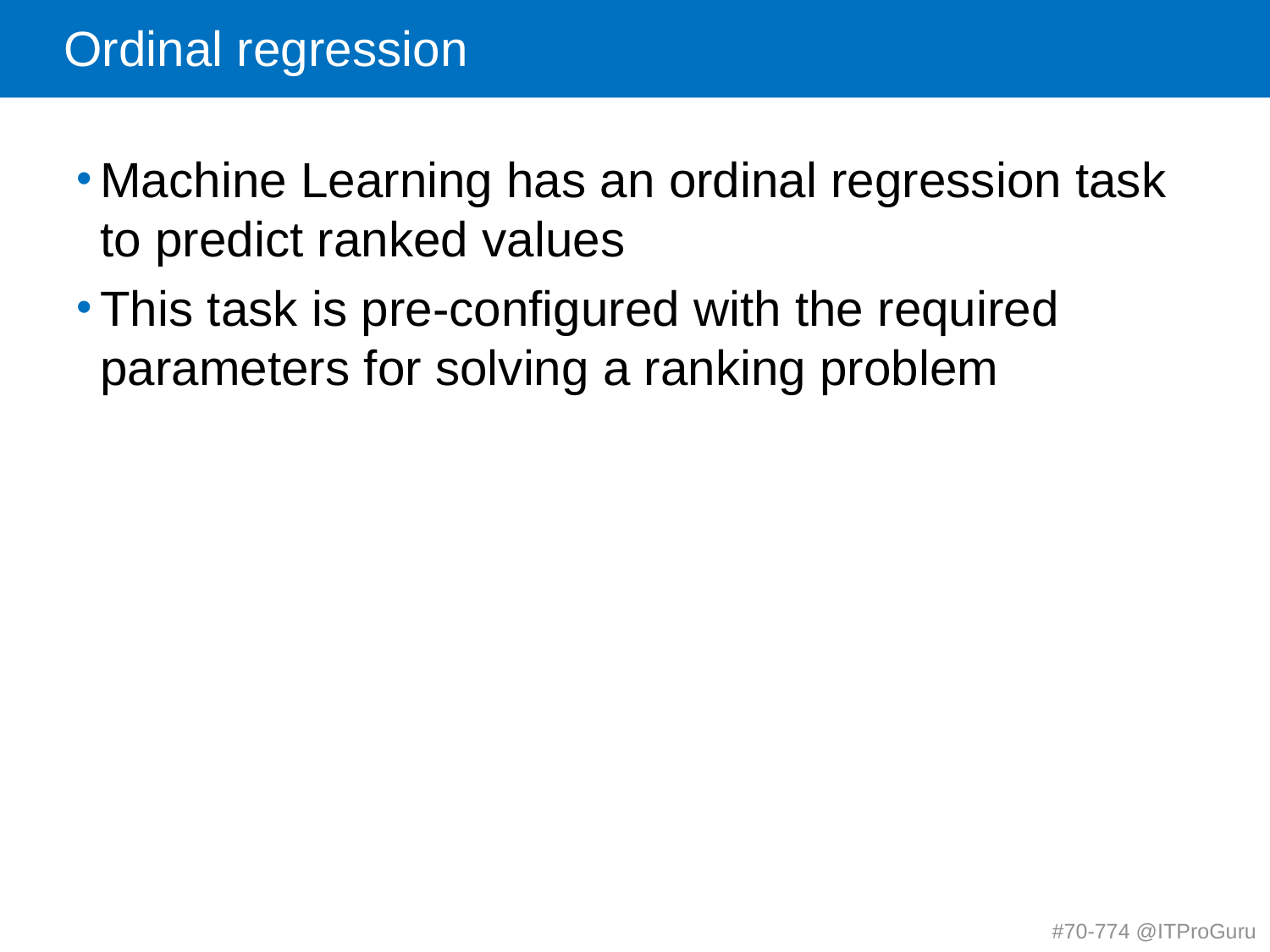

# Ordinal regression
Machine Learning has an ordinal regression task to predict ranked values
This task is pre-configured with the required parameters for solving a ranking problem